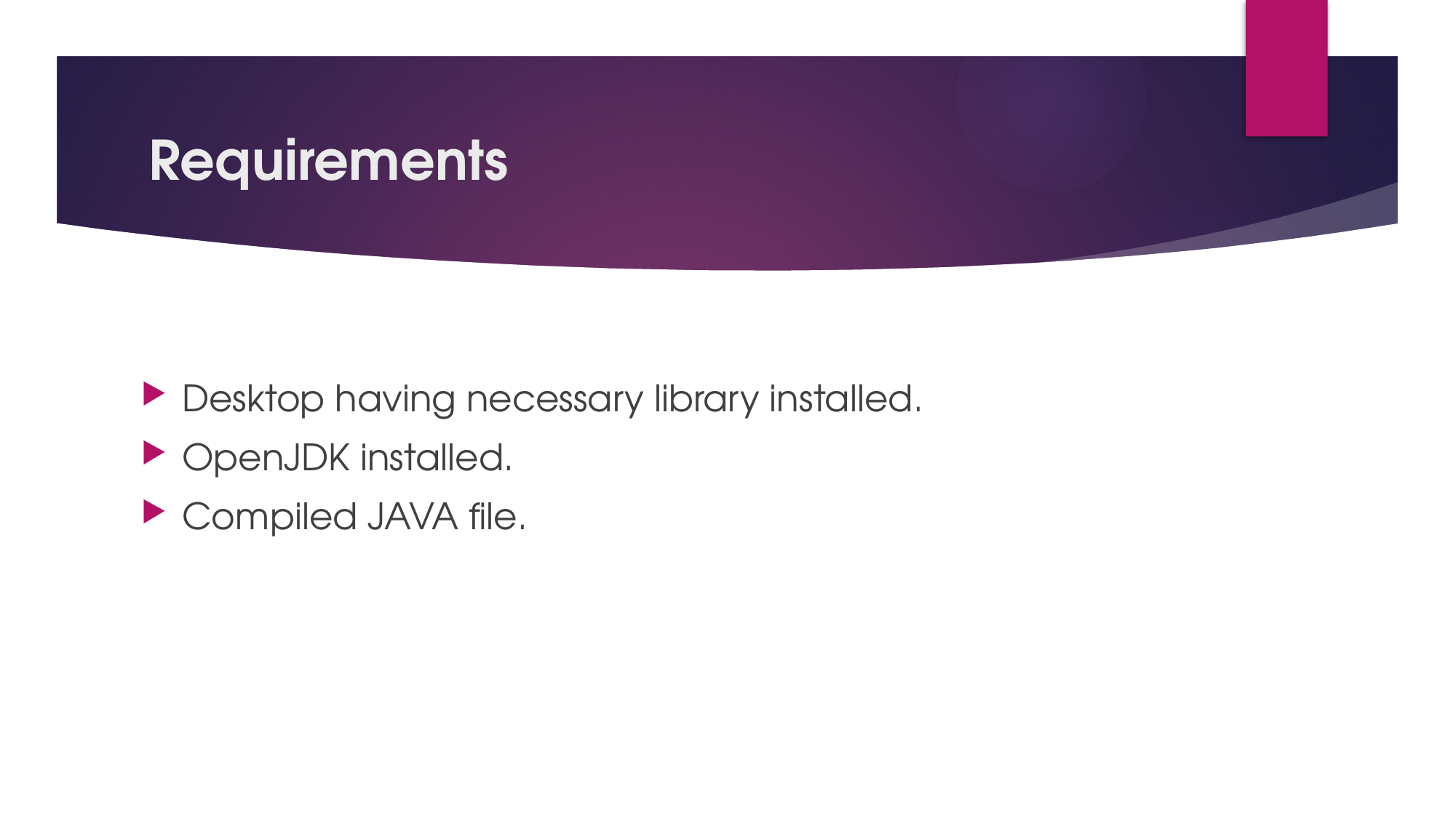

# Requirements
Desktop having necessary library installed.
OpenJDK installed.
Compiled JAVA file.